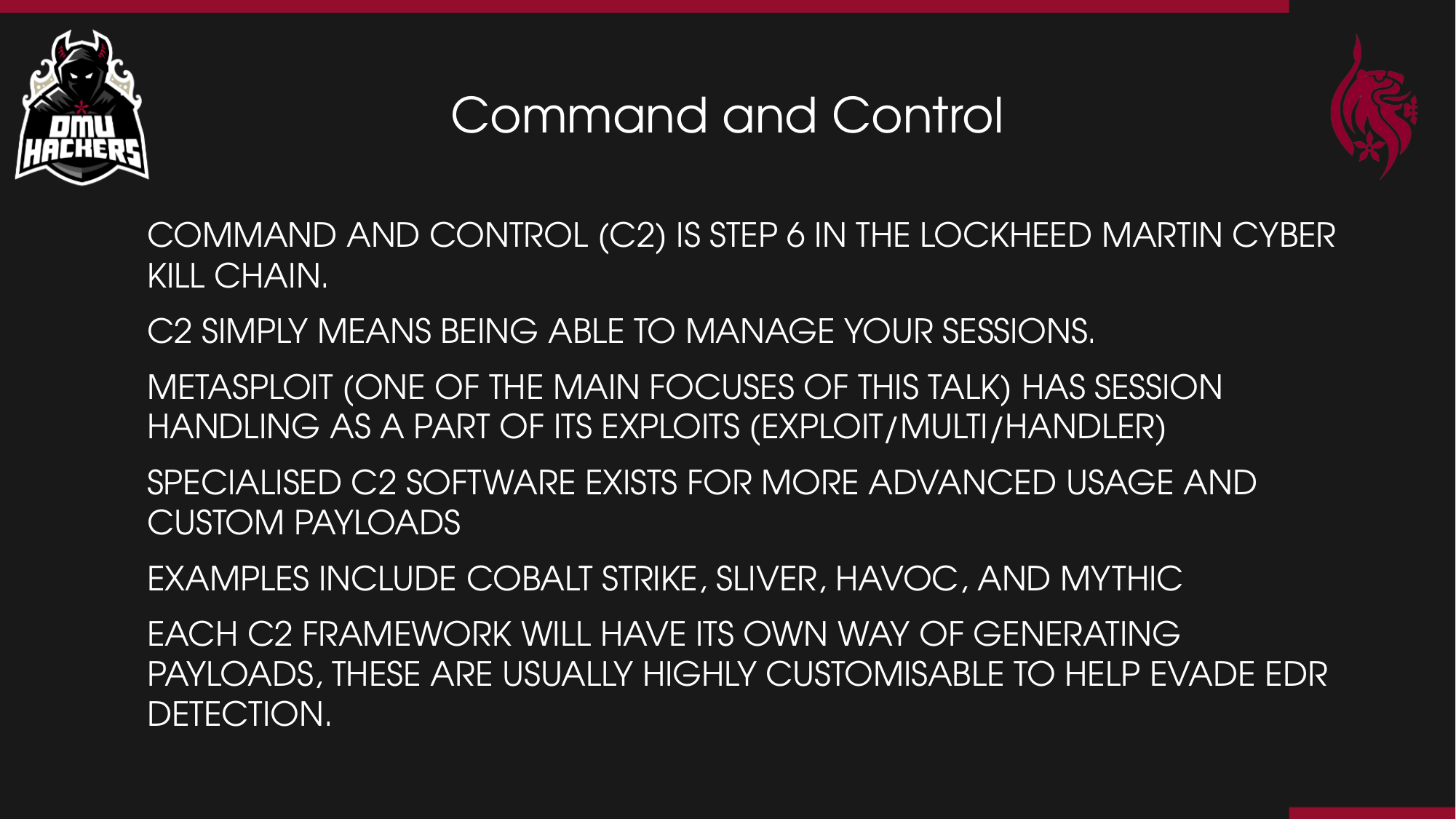

# Command and Control
Command and Control (C2) is step 6 in the Lockheed Martin Cyber Kill Chain.
C2 simply means being able to manage your sessions.
Metasploit (One of the main focuses of this talk) has session handling as a part of its exploits (exploit/multi/handler)
Specialised C2 software exists for more advanced usage and custom payloads
Examples include Cobalt Strike, Sliver, Havoc, and Mythic
Each C2 framework will have its own way of generating payloads, these are usually highly customisable to help evade EDR detection.